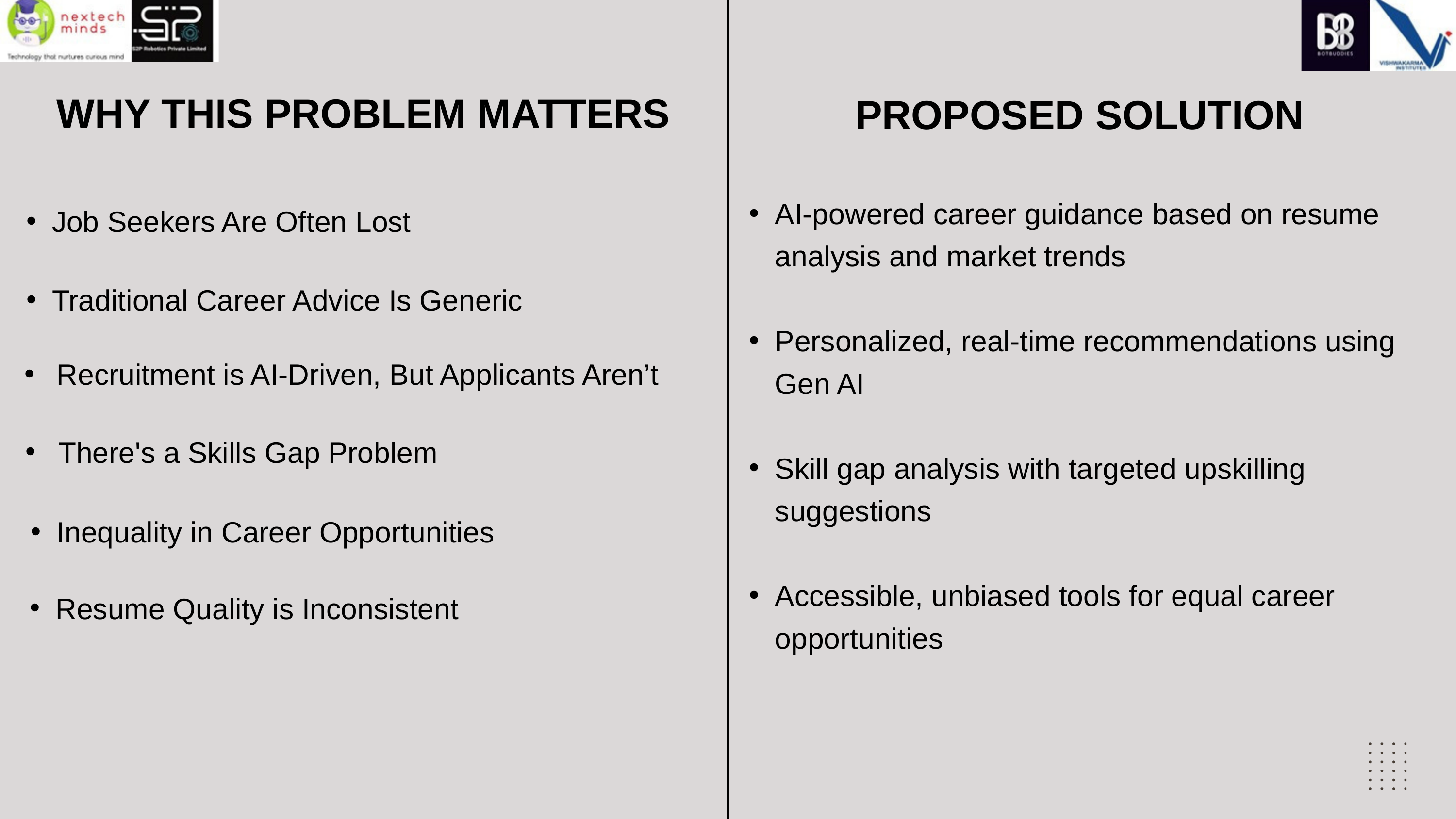

WHY THIS PROBLEM MATTERS
PROPOSED SOLUTION

AI-powered career guidance based on resume analysis and market trends

Personalized, real-time recommendations using Gen AI

Skill gap analysis with targeted upskilling suggestions

Accessible, unbiased tools for equal career opportunities

Job Seekers Are Often Lost
Traditional Career Advice Is Generic
 Recruitment is AI-Driven, But Applicants Aren’t
 There's a Skills Gap Problem
Inequality in Career Opportunities
Resume Quality is Inconsistent